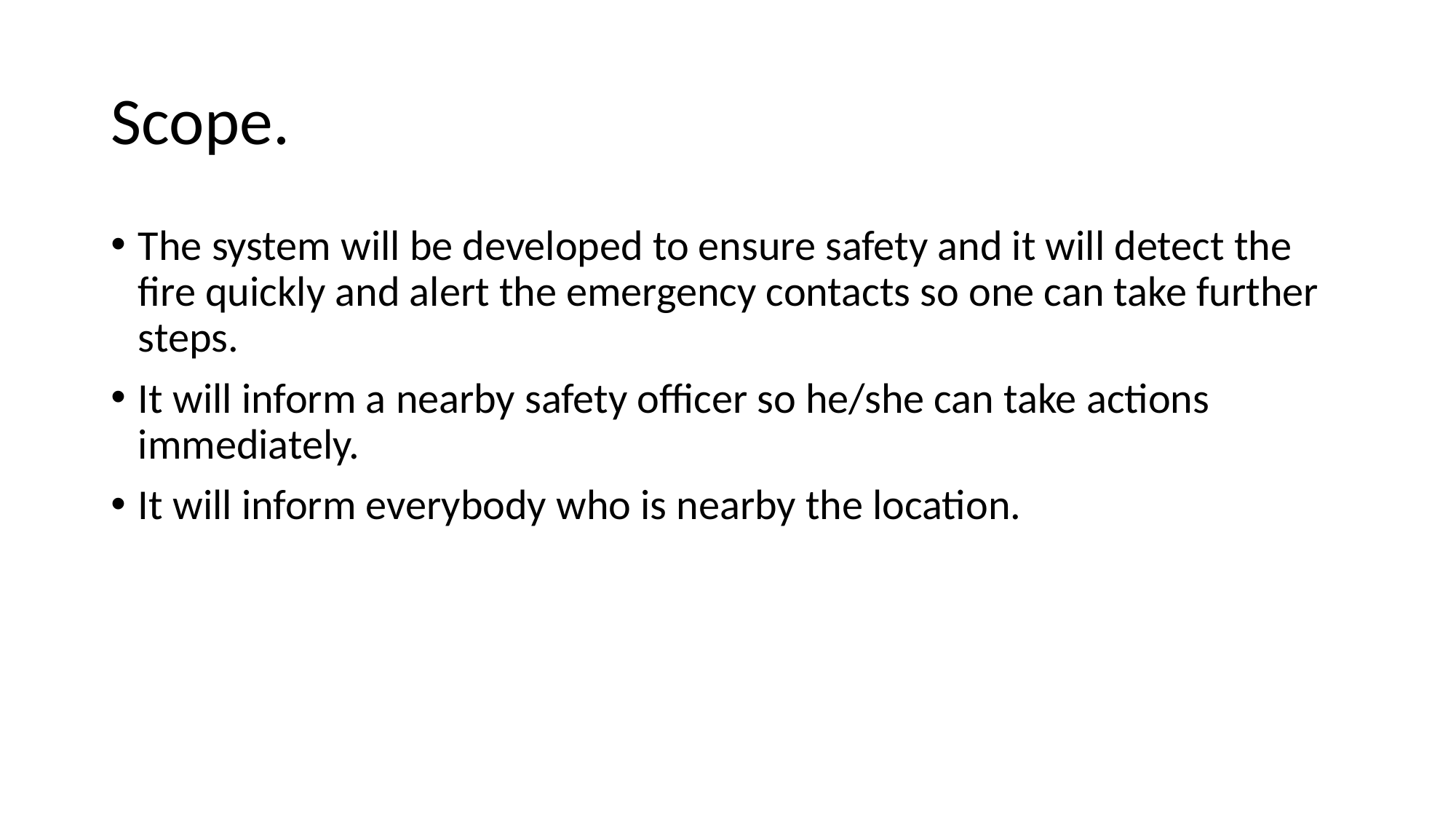

# Scope.
The system will be developed to ensure safety and it will detect the fire quickly and alert the emergency contacts so one can take further steps.
It will inform a nearby safety officer so he/she can take actions immediately.
It will inform everybody who is nearby the location.